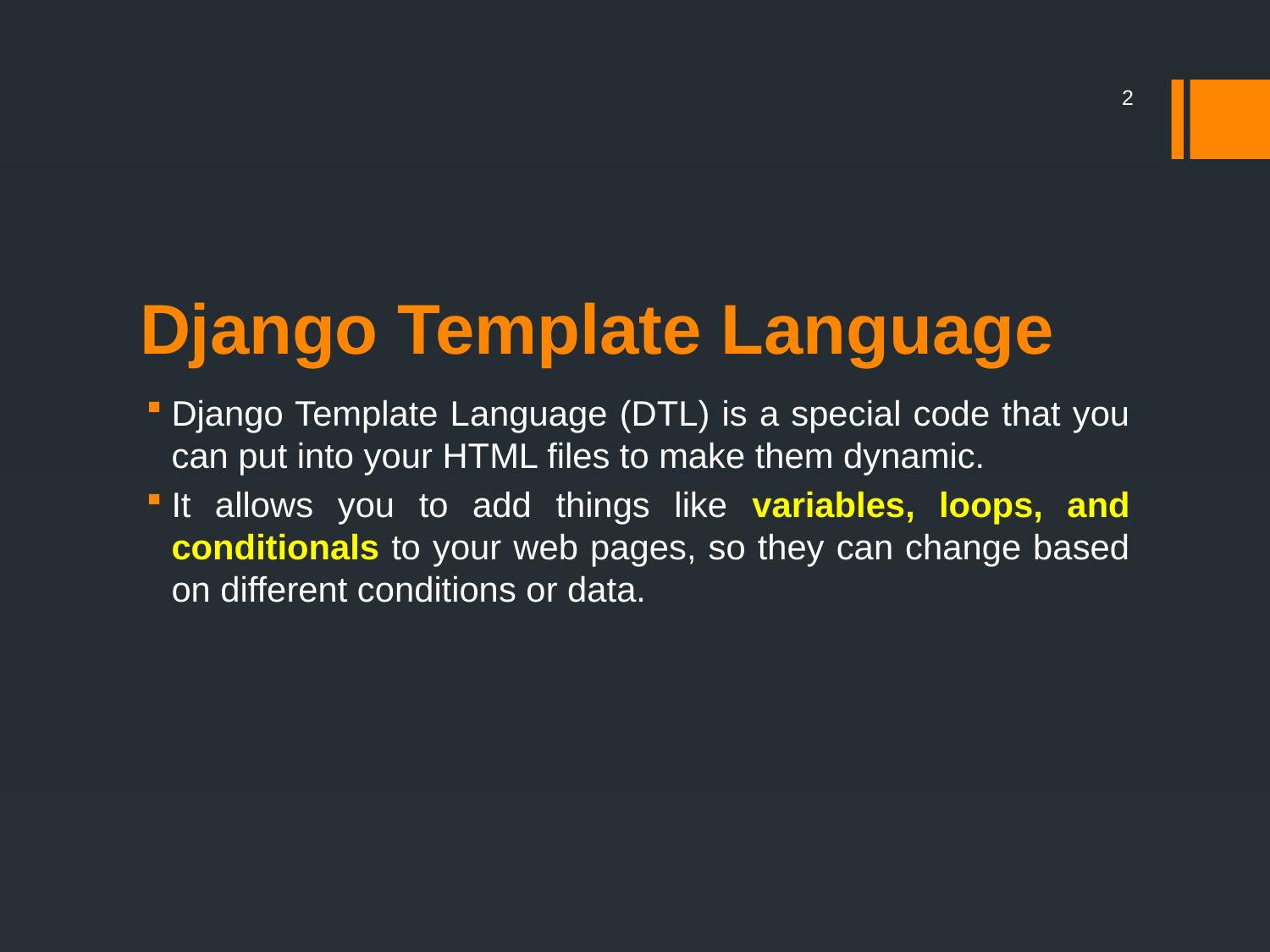

2
# Django Template Language
Django Template Language (DTL) is a special code that you can put into your HTML files to make them dynamic.
It allows you to add things like variables, loops, and conditionals to your web pages, so they can change based on different conditions or data.